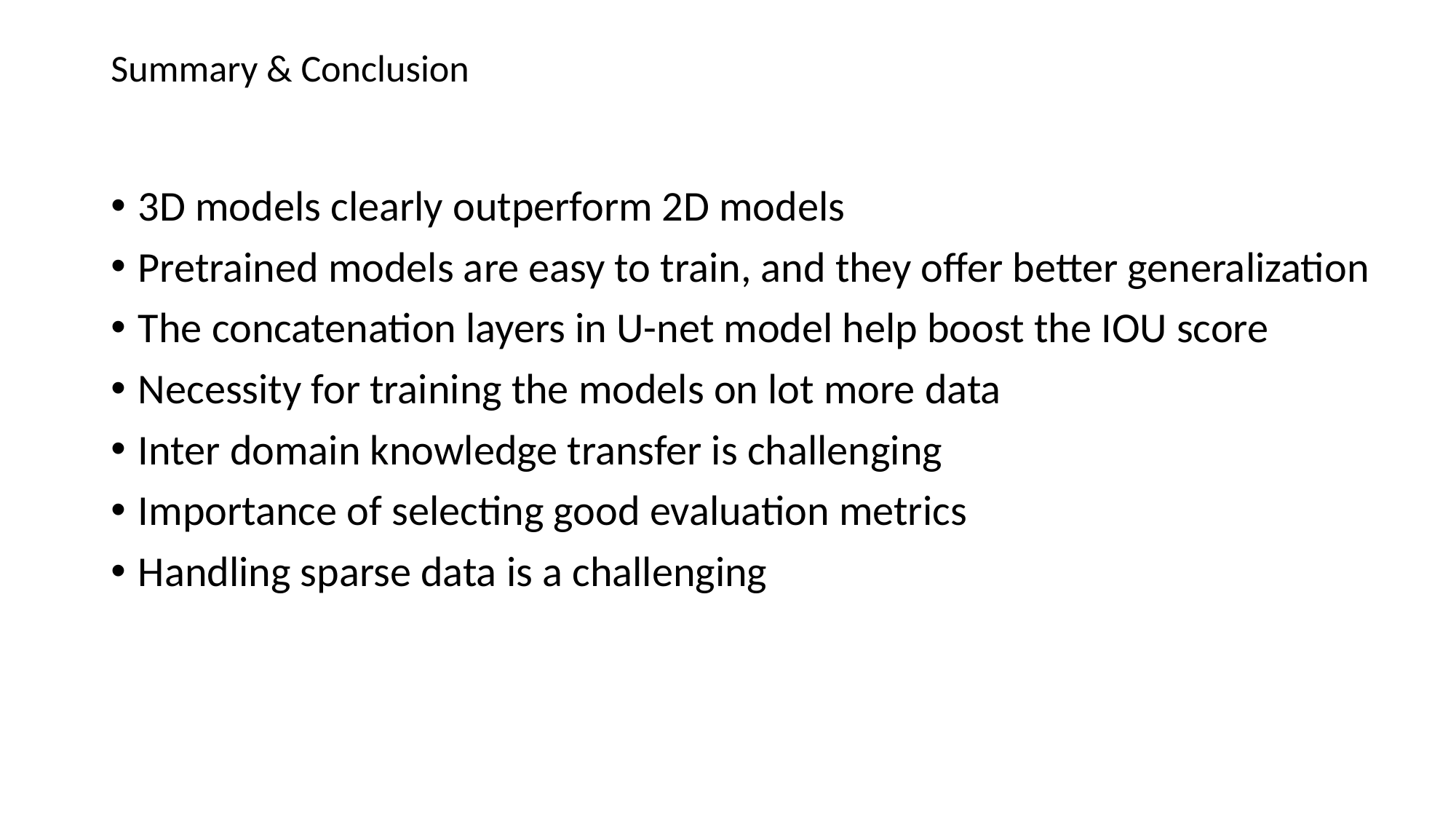

# Summary & Conclusion
3D models clearly outperform 2D models
Pretrained models are easy to train, and they offer better generalization
The concatenation layers in U-net model help boost the IOU score
Necessity for training the models on lot more data
Inter domain knowledge transfer is challenging
Importance of selecting good evaluation metrics
Handling sparse data is a challenging